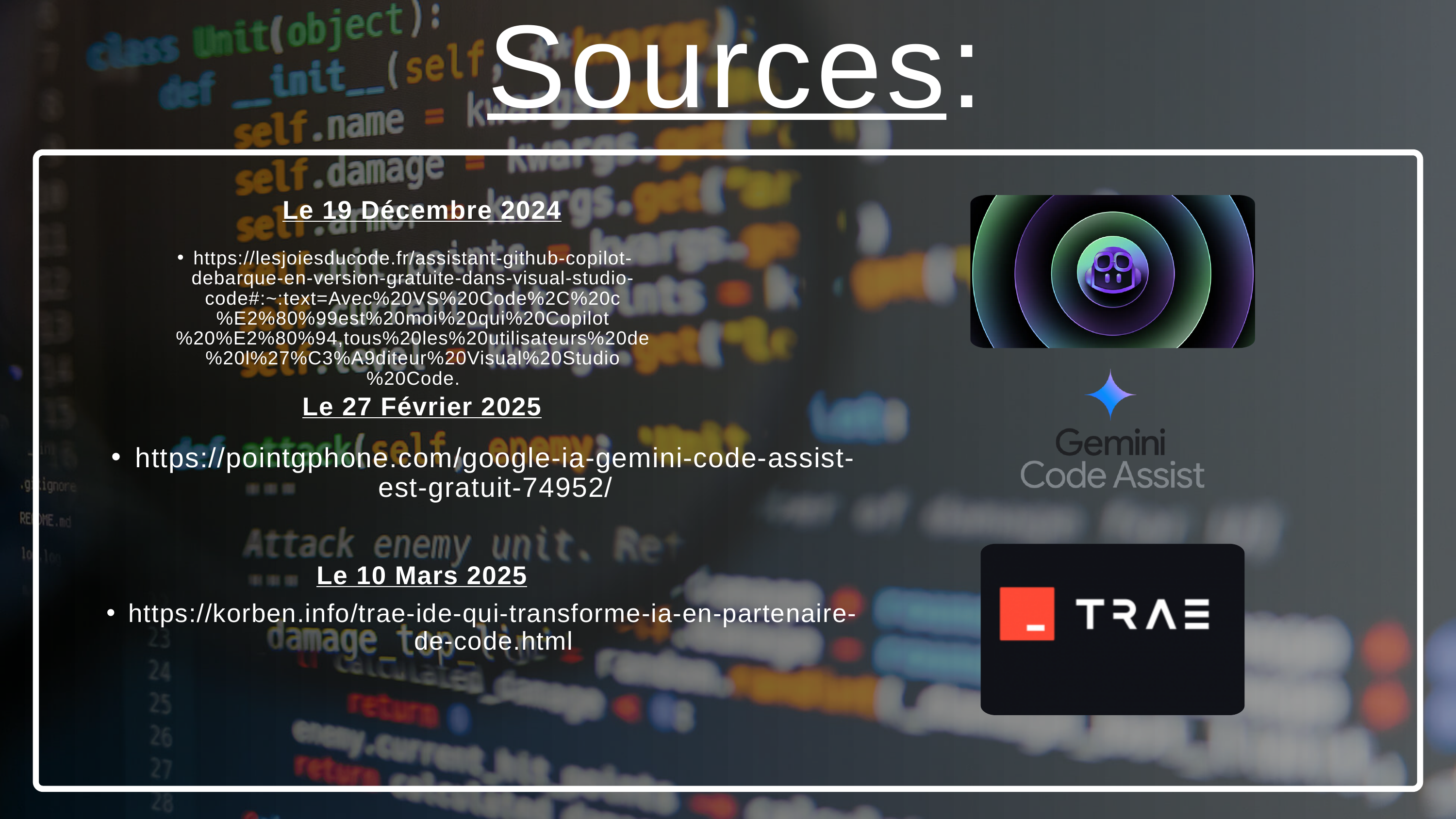

Sources:

Le 19 Décembre 2024
https://lesjoiesducode.fr/assistant-github-copilot-debarque-en-version-gratuite-dans-visual-studio-code#:~:text=Avec%20VS%20Code%2C%20c%E2%80%99est%20moi%20qui%20Copilot%20%E2%80%94,tous%20les%20utilisateurs%20de%20l%27%C3%A9diteur%20Visual%20Studio%20Code.

Le 27 Février 2025
https://pointgphone.com/google-ia-gemini-code-assist-est-gratuit-74952/

Le 10 Mars 2025
https://korben.info/trae-ide-qui-transforme-ia-en-partenaire-de-code.html